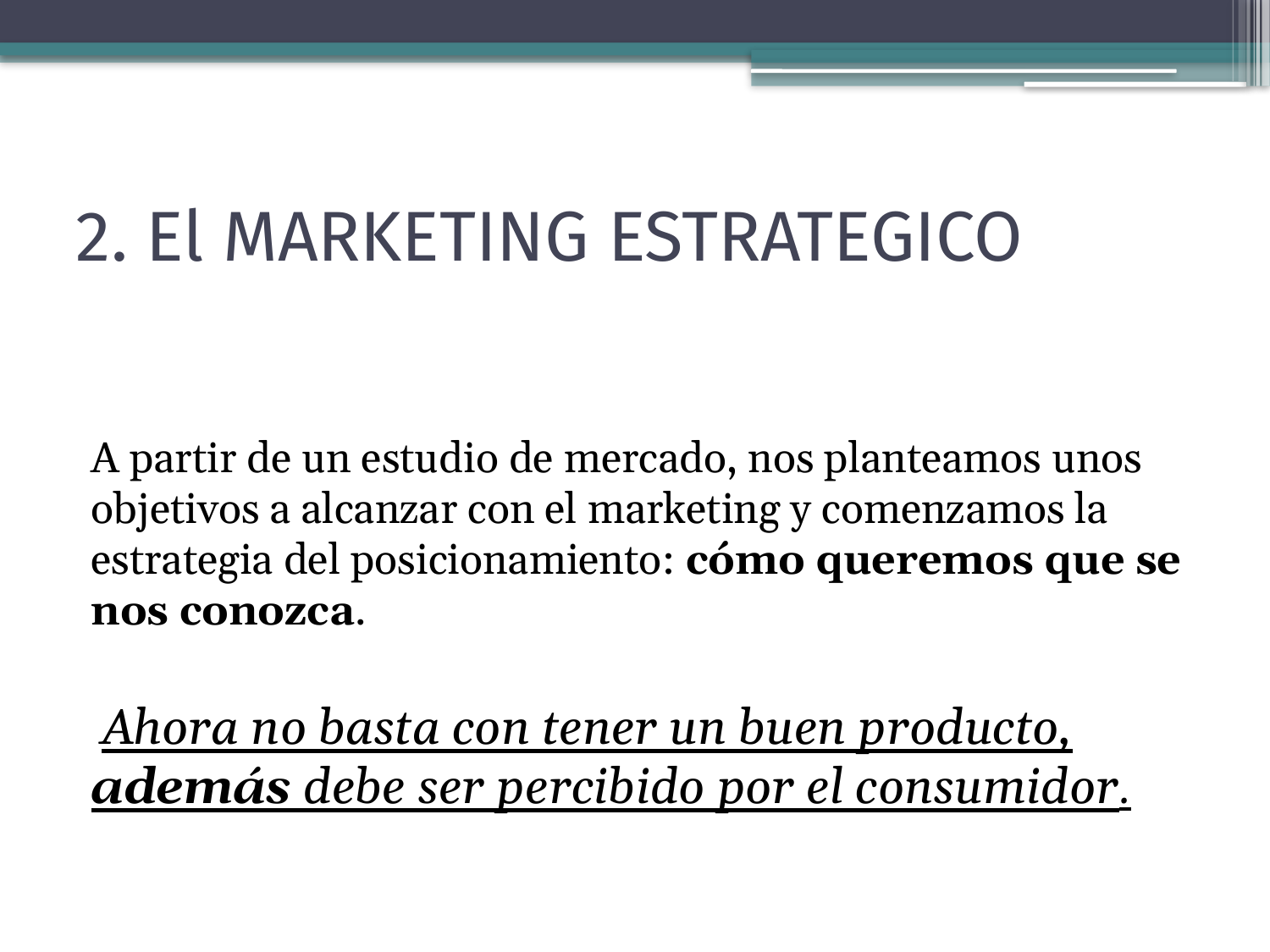

# 2. El MARKETING ESTRATEGICO

A partir de un estudio de mercado, nos planteamos unos objetivos a alcanzar con el marketing y comenzamos la estrategia del posicionamiento: cómo queremos que se nos conozca.

 Ahora no basta con tener un buen producto, además debe ser percibido por el consumidor.